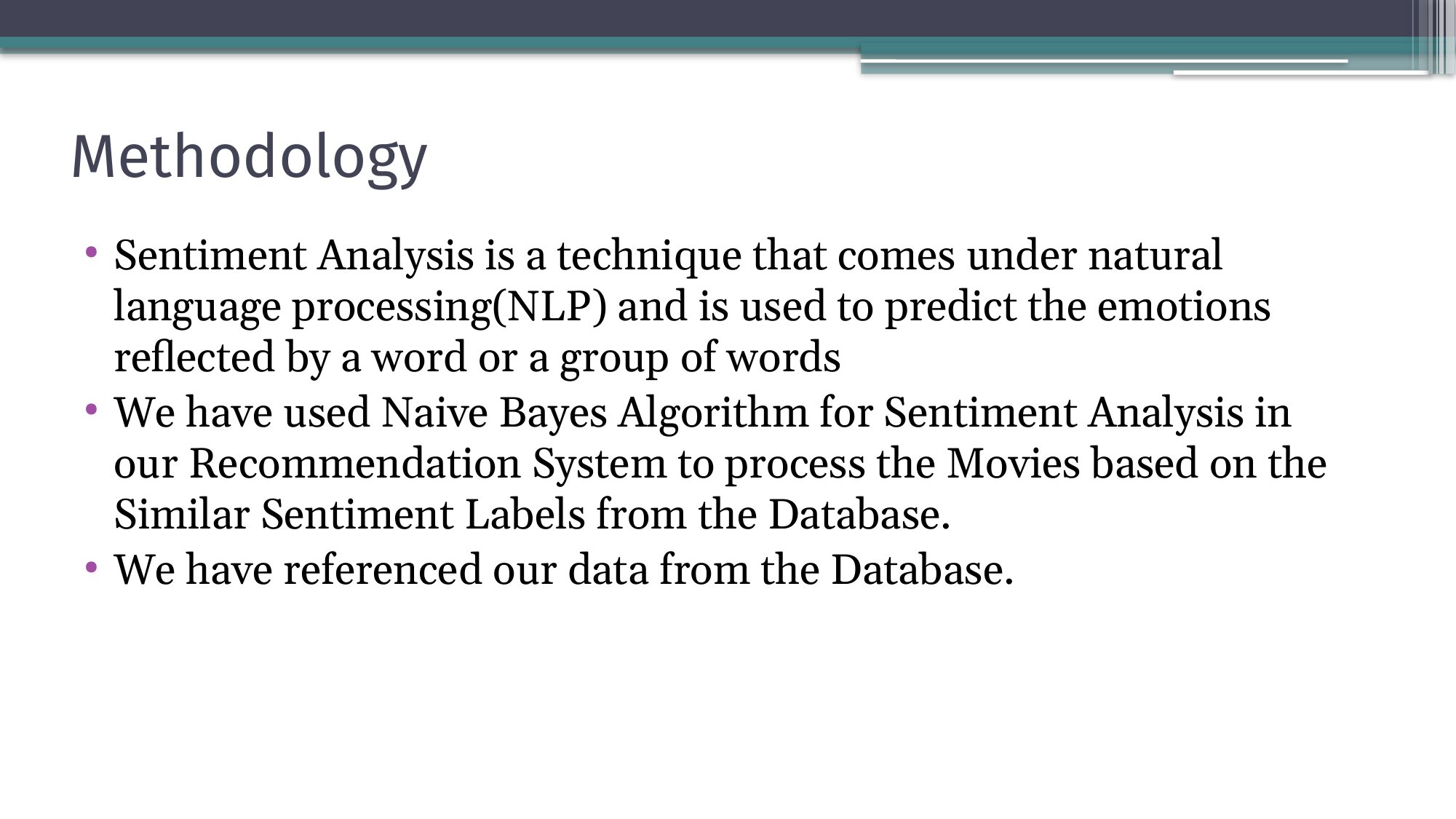

# Methodology
Sentiment Analysis is a technique that comes under natural language processing(NLP) and is used to predict the emotions reflected by a word or a group of words
We have used Naive Bayes Algorithm for Sentiment Analysis in our Recommendation System to process the Movies based on the Similar Sentiment Labels from the Database.
We have referenced our data from the Database.